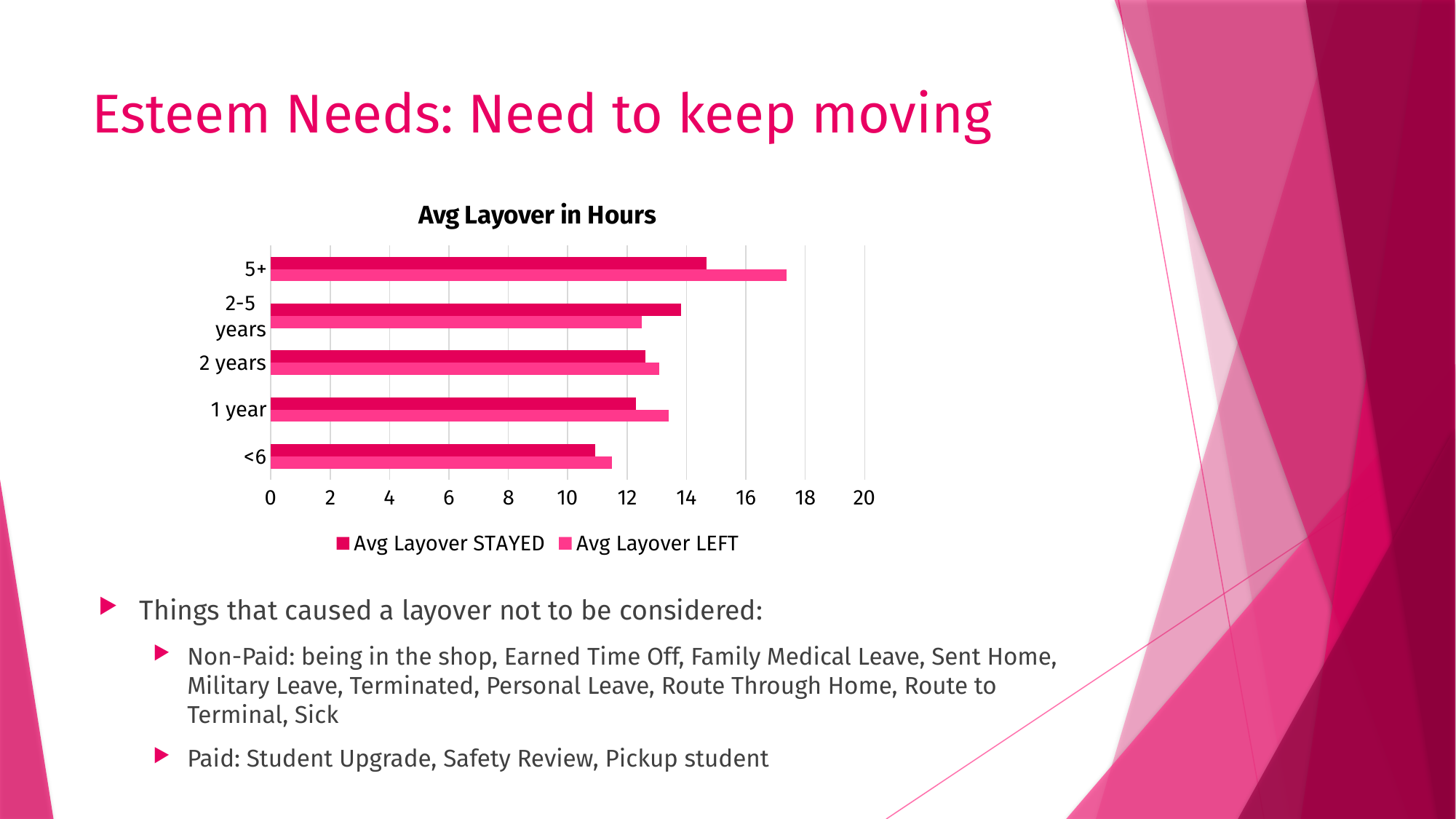

# Esteem Needs: Need to keep moving

### Chart: Avg Layover in Hours

| Category | Avg Layover | Avg Layover |
|---|---|---|
| <6 | 11.49 | 10.93 |
| 1 year | 13.41 | 12.31 |
| 2 years | 13.08 | 12.61 |
| 2-5 years | 12.49 | 13.83 |
| 5+ | 17.36 | 14.67 |
Things that caused a layover not to be considered:
Non-Paid: being in the shop, Earned Time Off, Family Medical Leave, Sent Home, Military Leave, Terminated, Personal Leave, Route Through Home, Route to Terminal, Sick
Paid: Student Upgrade, Safety Review, Pickup student